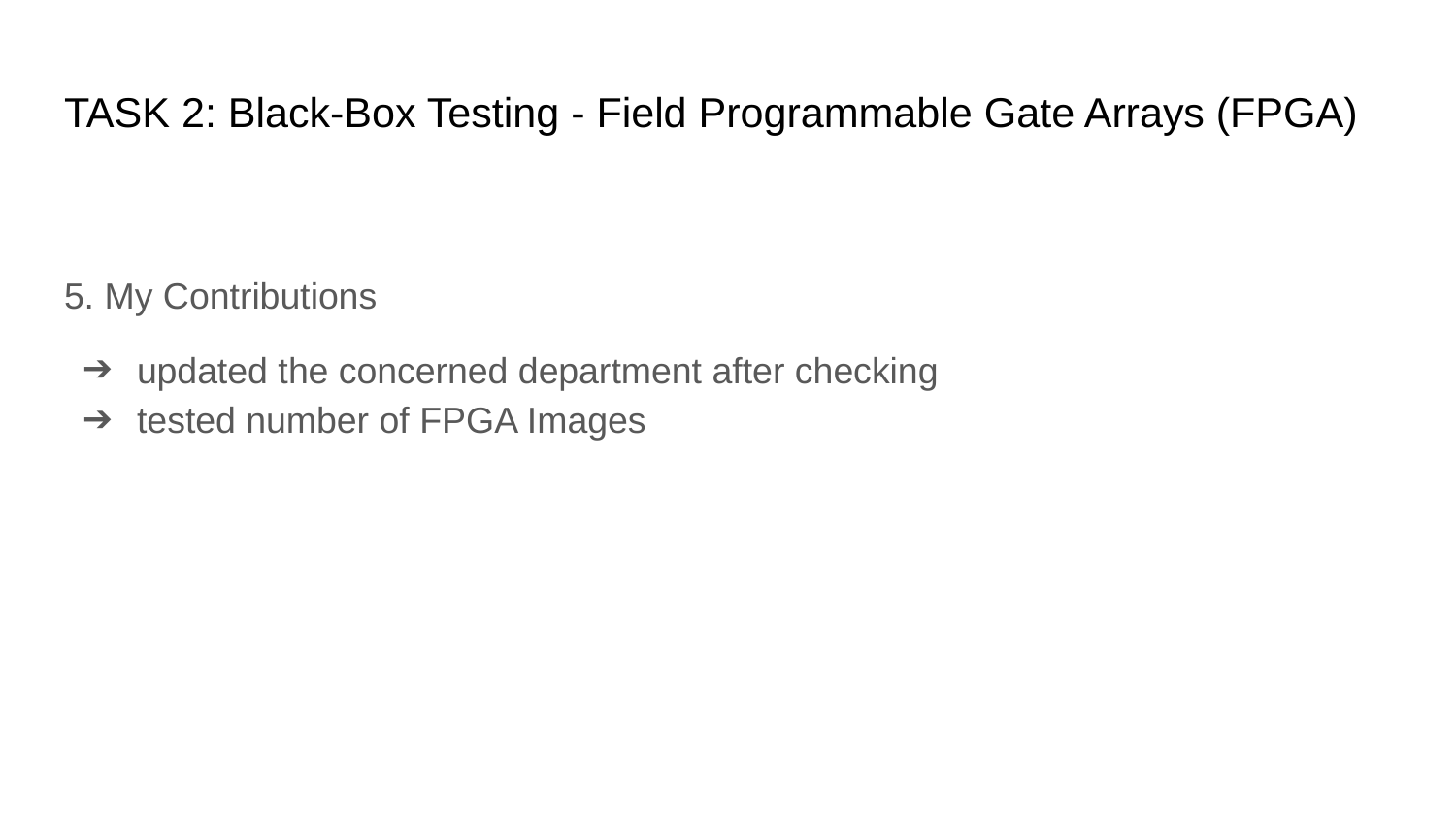

# TASK 2: Black-Box Testing - Field Programmable Gate Arrays (FPGA)

5. My Contributions
updated the concerned department after checking
tested number of FPGA Images